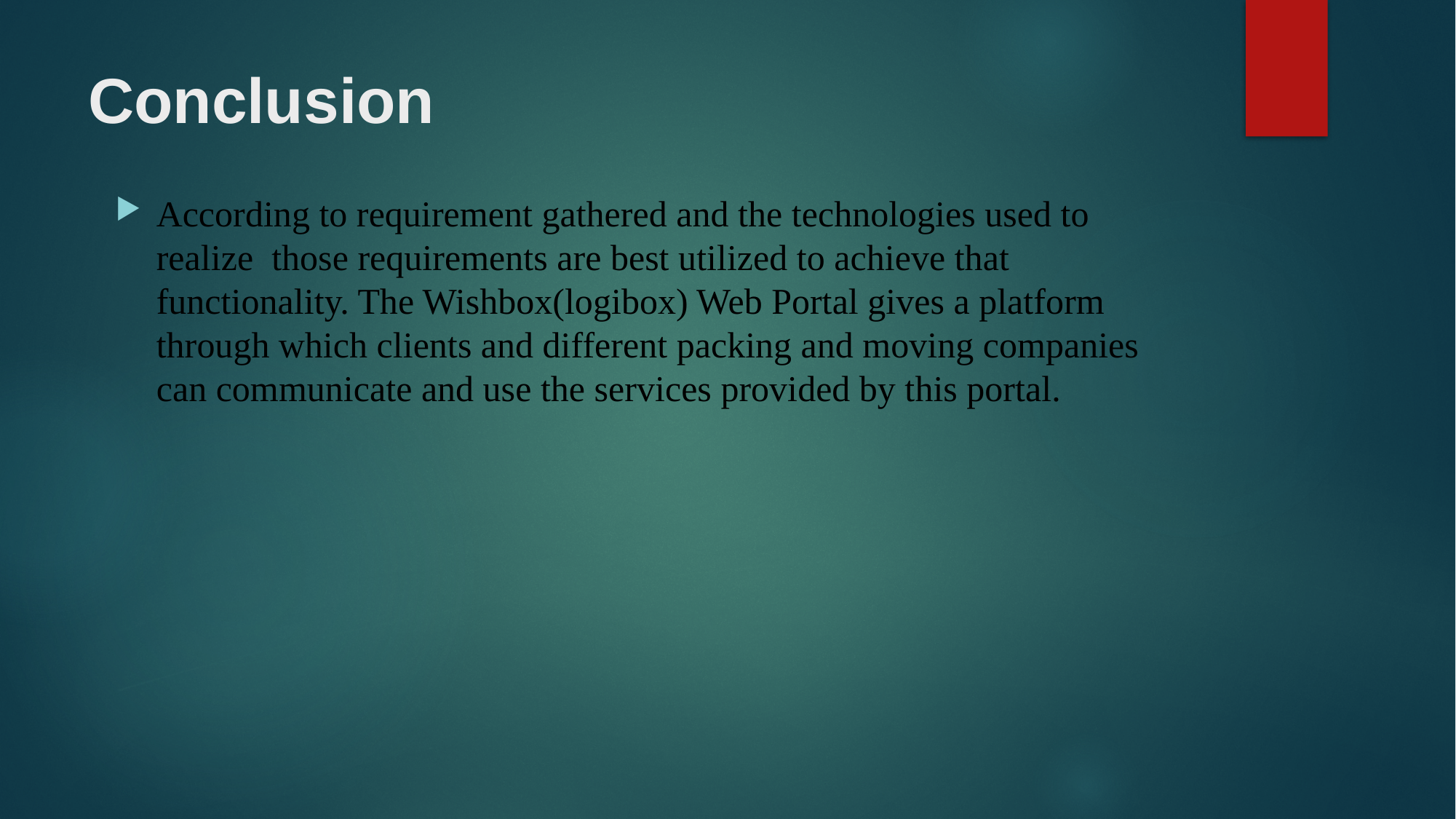

# Conclusion
According to requirement gathered and the technologies used to  realize  those requirements are best utilized to achieve that functionality. The Wishbox(logibox) Web Portal gives a platform through which clients and different packing and moving companies can communicate and use the services provided by this portal.